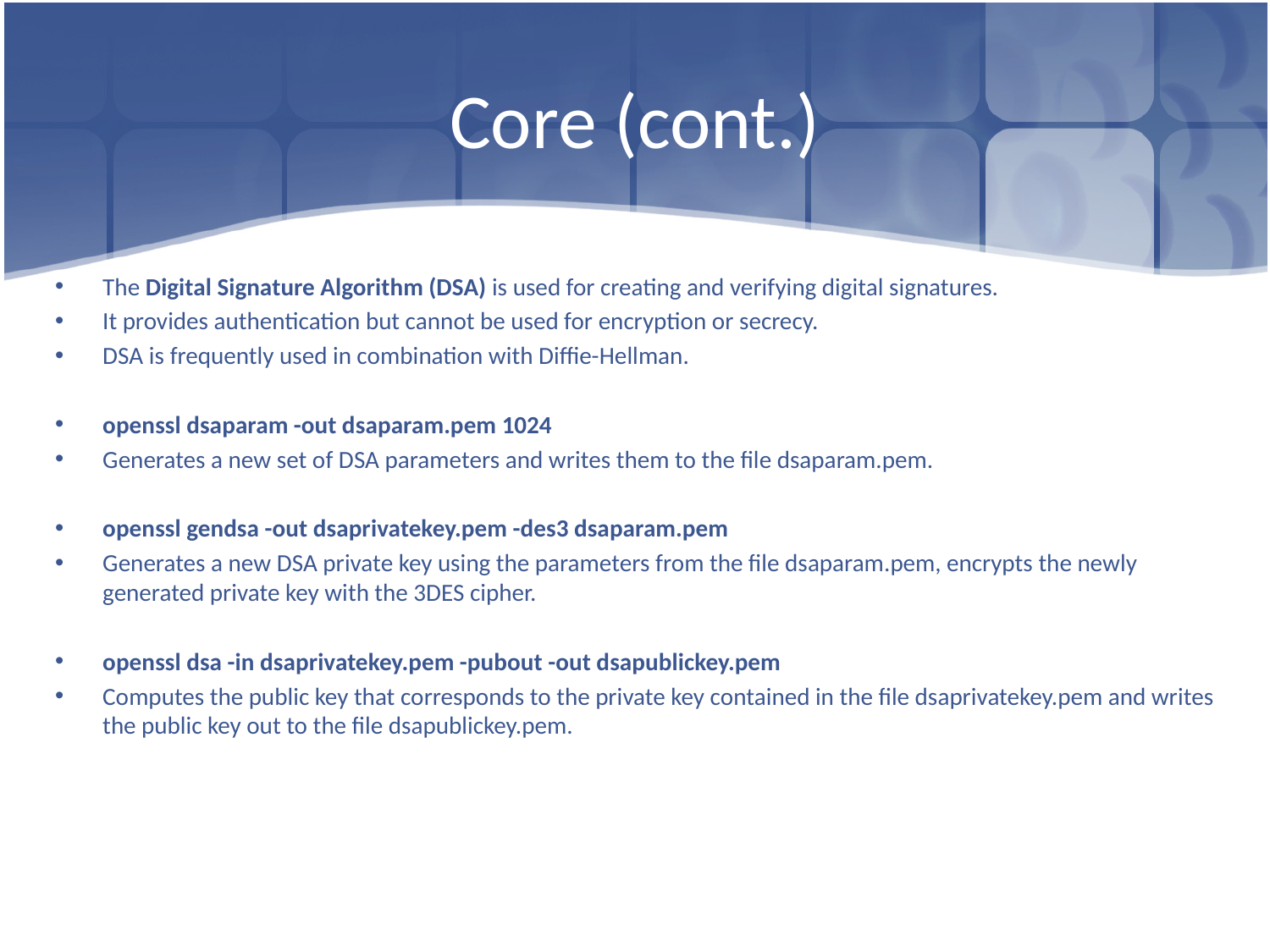

# Core (cont.)
The Digital Signature Algorithm (DSA) is used for creating and verifying digital signatures.
It provides authentication but cannot be used for encryption or secrecy.
DSA is frequently used in combination with Diffie-Hellman.

openssl dsaparam -out dsaparam.pem 1024
Generates a new set of DSA parameters and writes them to the file dsaparam.pem.

openssl gendsa -out dsaprivatekey.pem -des3 dsaparam.pem
Generates a new DSA private key using the parameters from the file dsaparam.pem, encrypts the newly generated private key with the 3DES cipher.

openssl dsa -in dsaprivatekey.pem -pubout -out dsapublickey.pem
Computes the public key that corresponds to the private key contained in the file dsaprivatekey.pem and writes the public key out to the file dsapublickey.pem.